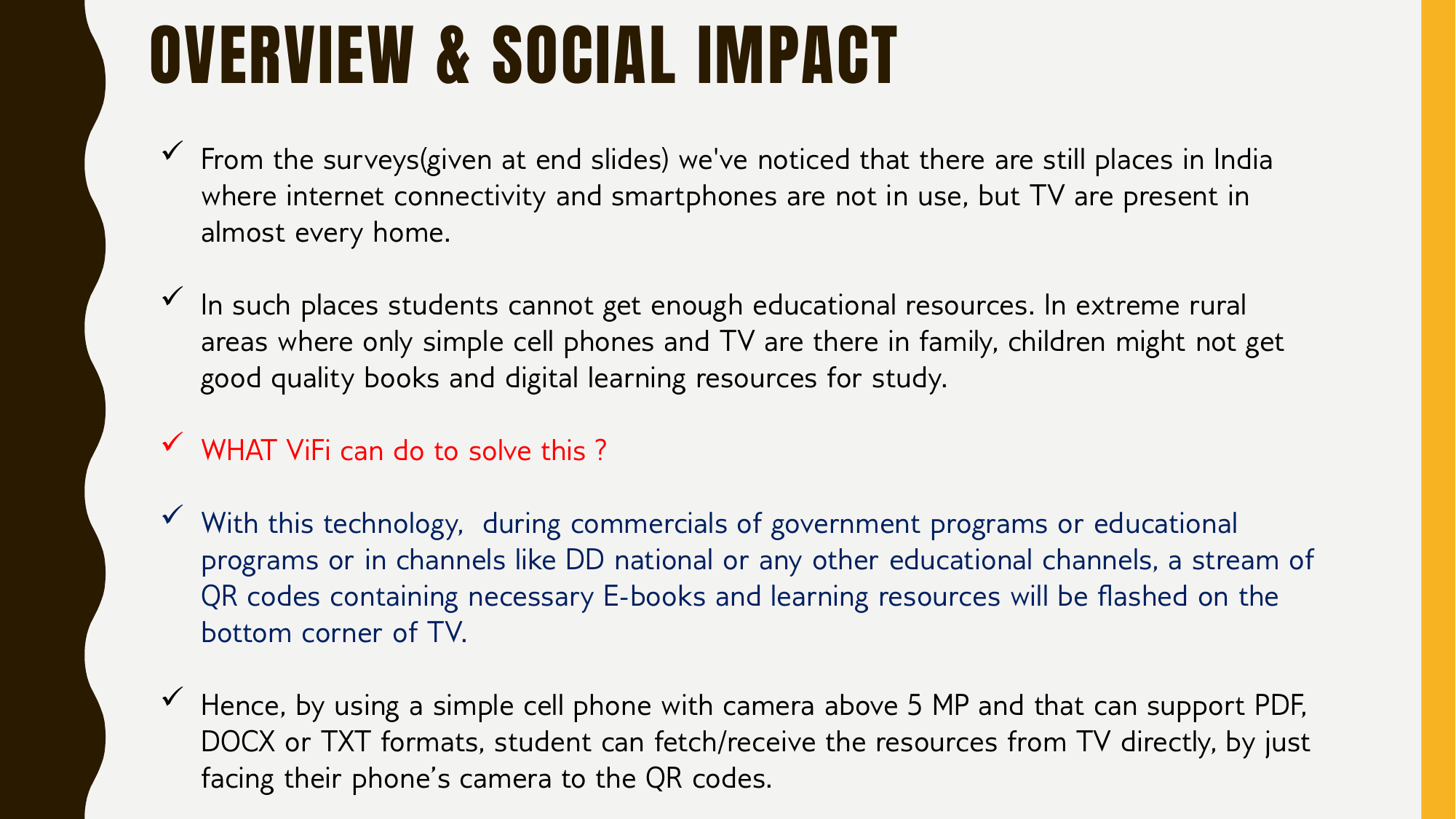

# Overview & Social impact
From the surveys(given at end slides) we've noticed that there are still places in India where internet connectivity and smartphones are not in use, but TV are present in almost every home.

In such places students cannot get enough educational resources. In extreme rural areas where only simple cell phones and TV are there in family, children might not get good quality books and digital learning resources for study.

WHAT ViFi can do to solve this ?

With this technology,  during commercials of government programs or educational programs or in channels like DD national or any other educational channels, a stream of QR codes containing necessary E-books and learning resources will be flashed on the bottom corner of TV.

Hence, by using a simple cell phone with camera above 5 MP and that can support PDF, DOCX or TXT formats, student can fetch/receive the resources from TV directly, by just facing their phone’s camera to the QR codes.